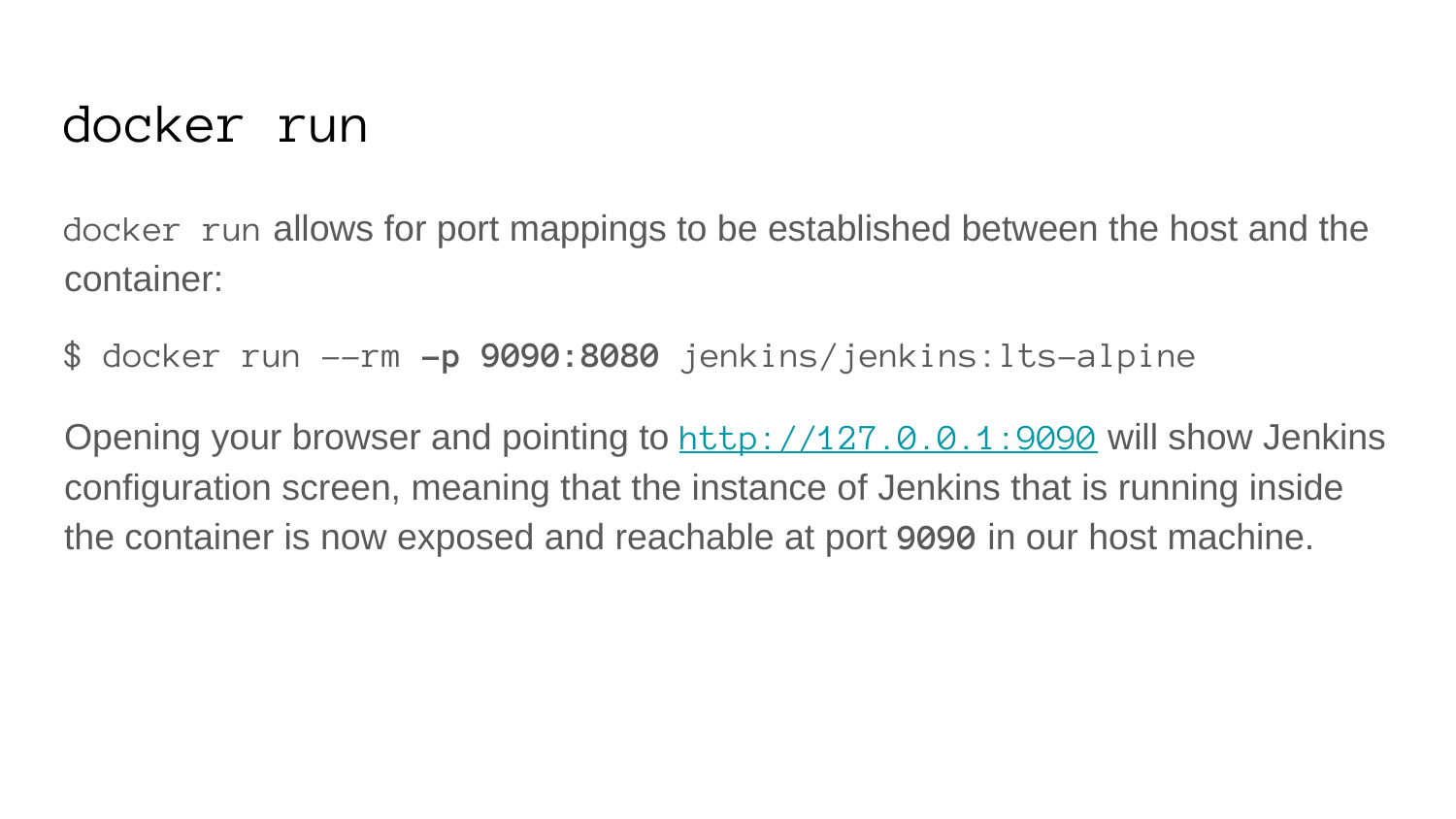

# docker run
docker run allows for port mappings to be established between the host and the container:
$ docker run --rm -p 9090:8080 jenkins/jenkins:lts-alpine
Opening your browser and pointing to http://127.0.0.1:9090 will show Jenkins configuration screen, meaning that the instance of Jenkins that is running inside the container is now exposed and reachable at port 9090 in our host machine.